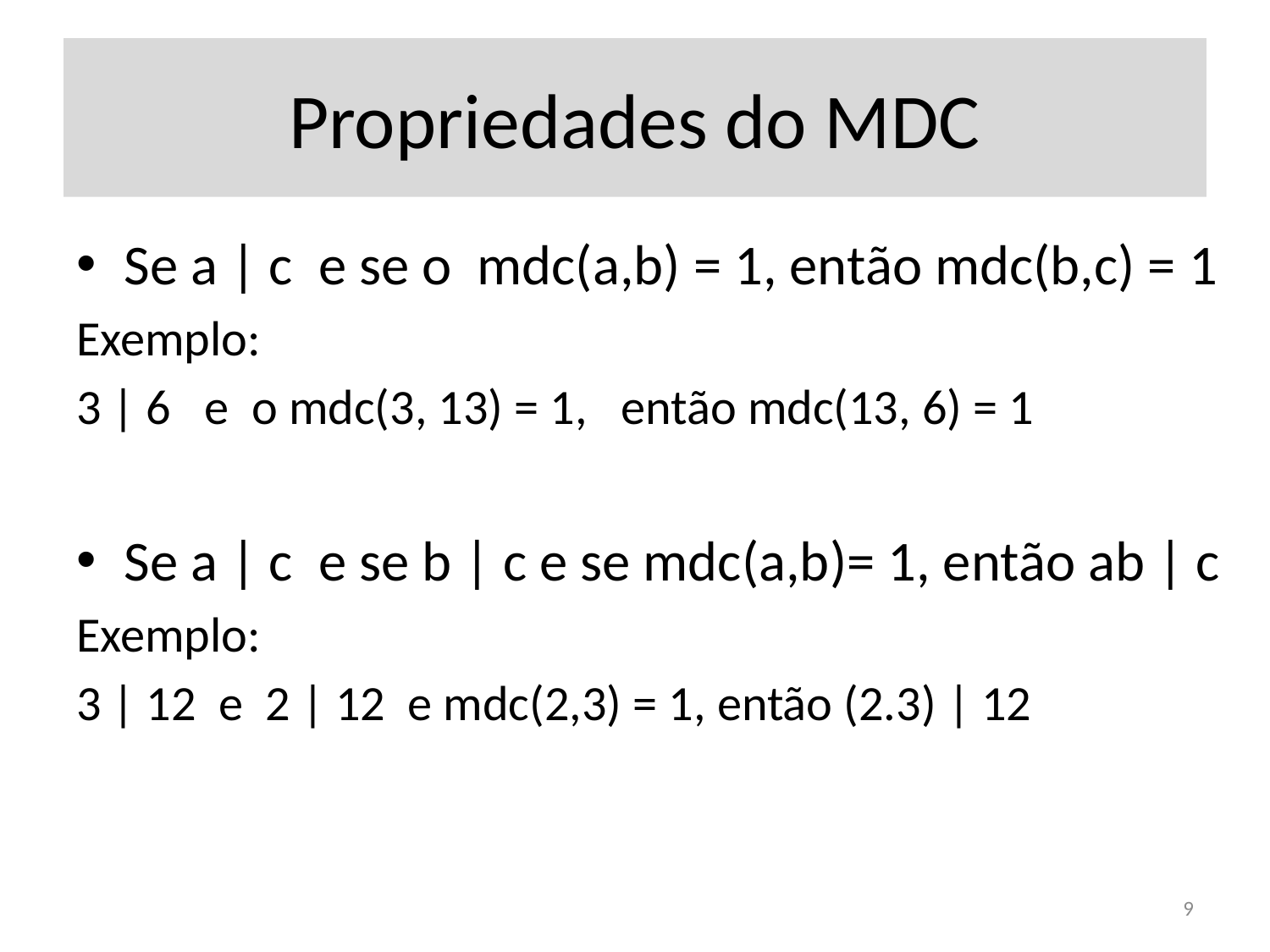

# Propriedades do MDC
Se a | c  e se o  mdc(a,b) = 1, então mdc(b,c) = 1
Exemplo:
3 | 6   e  o mdc(3, 13) = 1,   então mdc(13, 6) = 1

Se a | c  e se b | c e se mdc(a,b)= 1, então ab | c
Exemplo:
3 | 12  e  2 | 12  e mdc(2,3) = 1, então (2.3) | 12

9